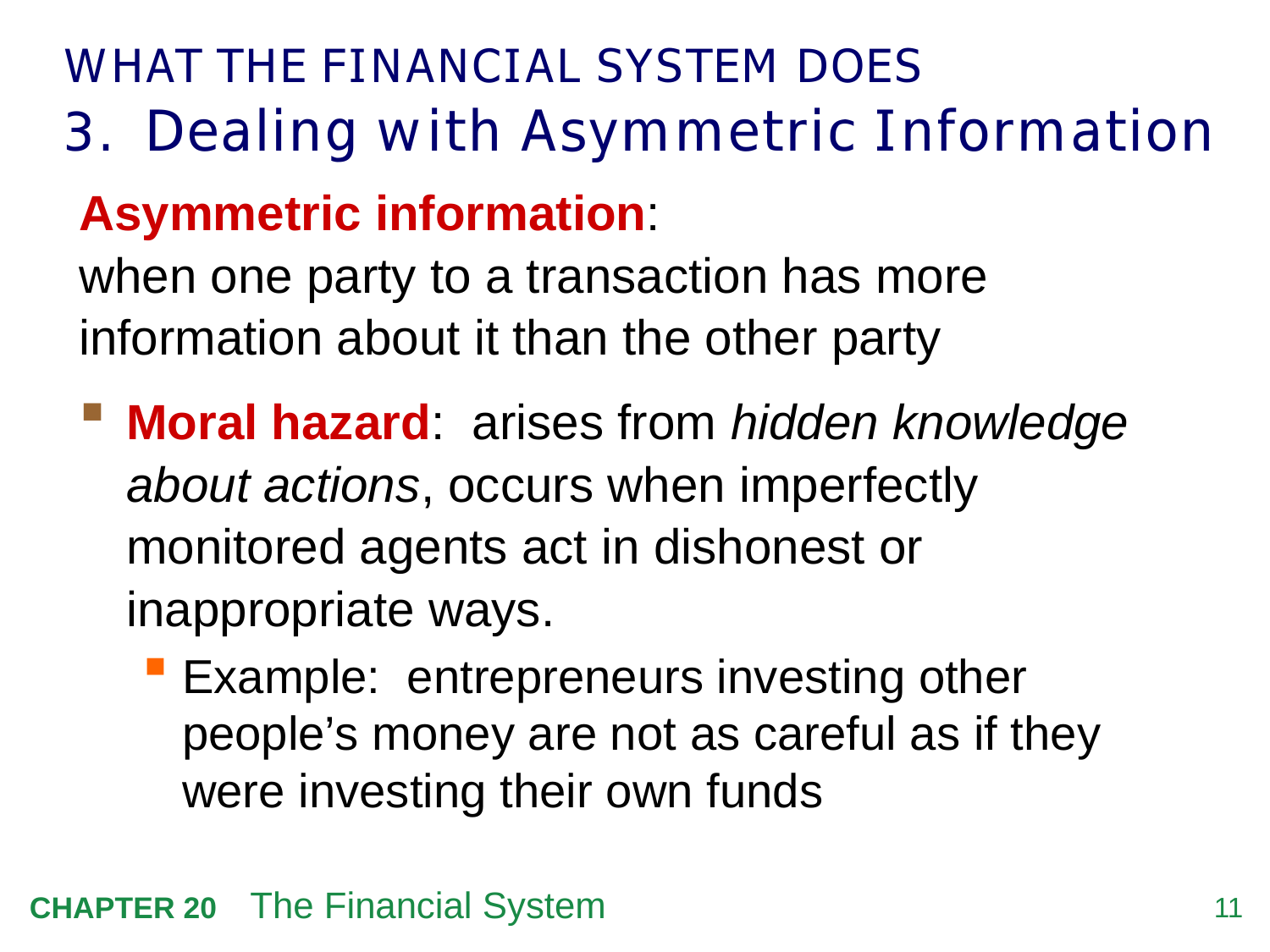

# WHAT THE FINANCIAL SYSTEM DOES 3.  Dealing with Asymmetric Information
Asymmetric information:
when one party to a transaction has more information about it than the other party
Moral hazard:  arises from hidden knowledge about actions, occurs when imperfectly monitored agents act in dishonest or inappropriate ways.
Example:  entrepreneurs investing other people’s money are not as careful as if they were investing their own funds